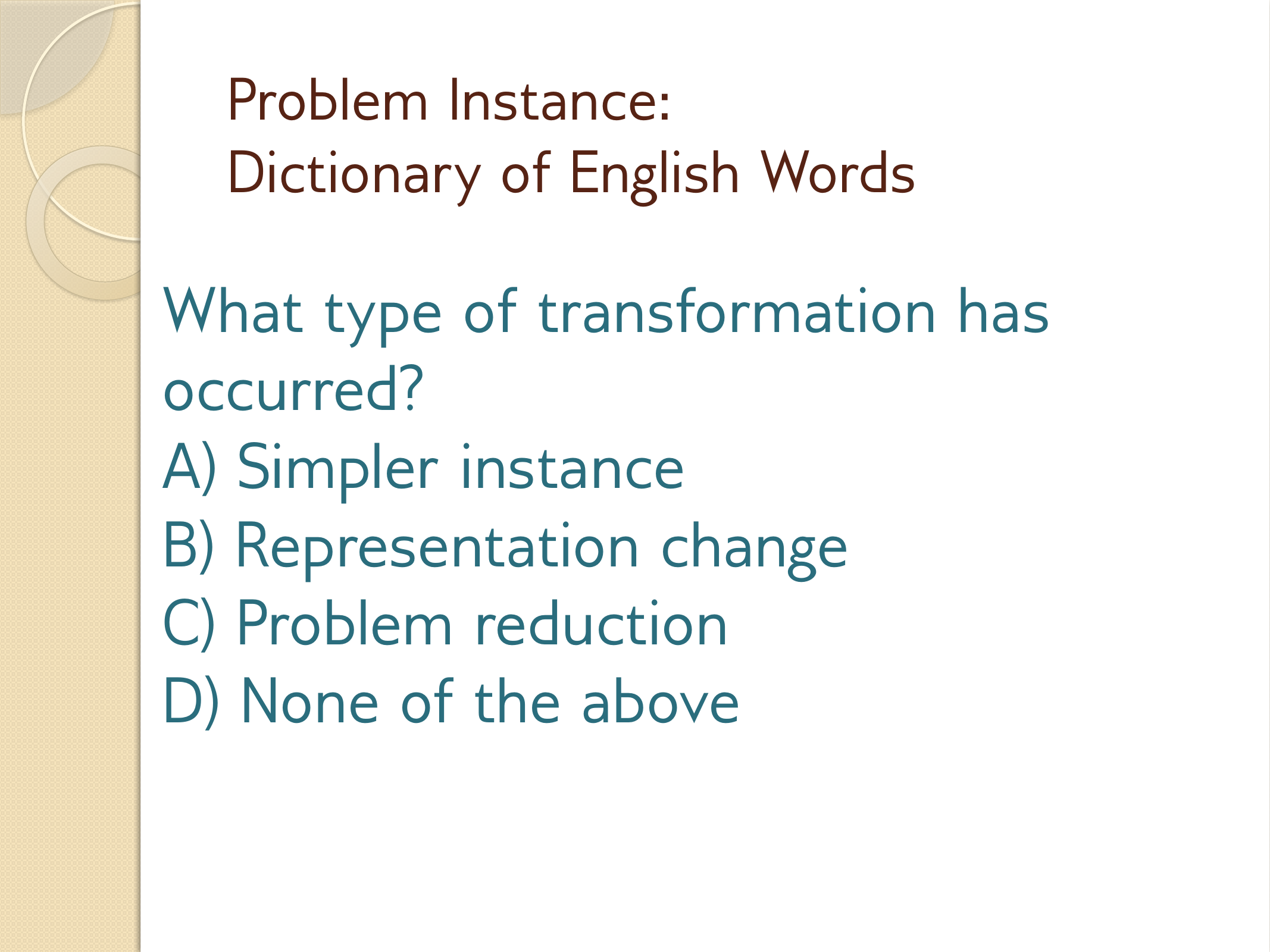

Problem Instance:
Dictionary of English Words
# What type of transformation has occurred? A) Simpler instance B) Representation change C) Problem reduction D) None of the above